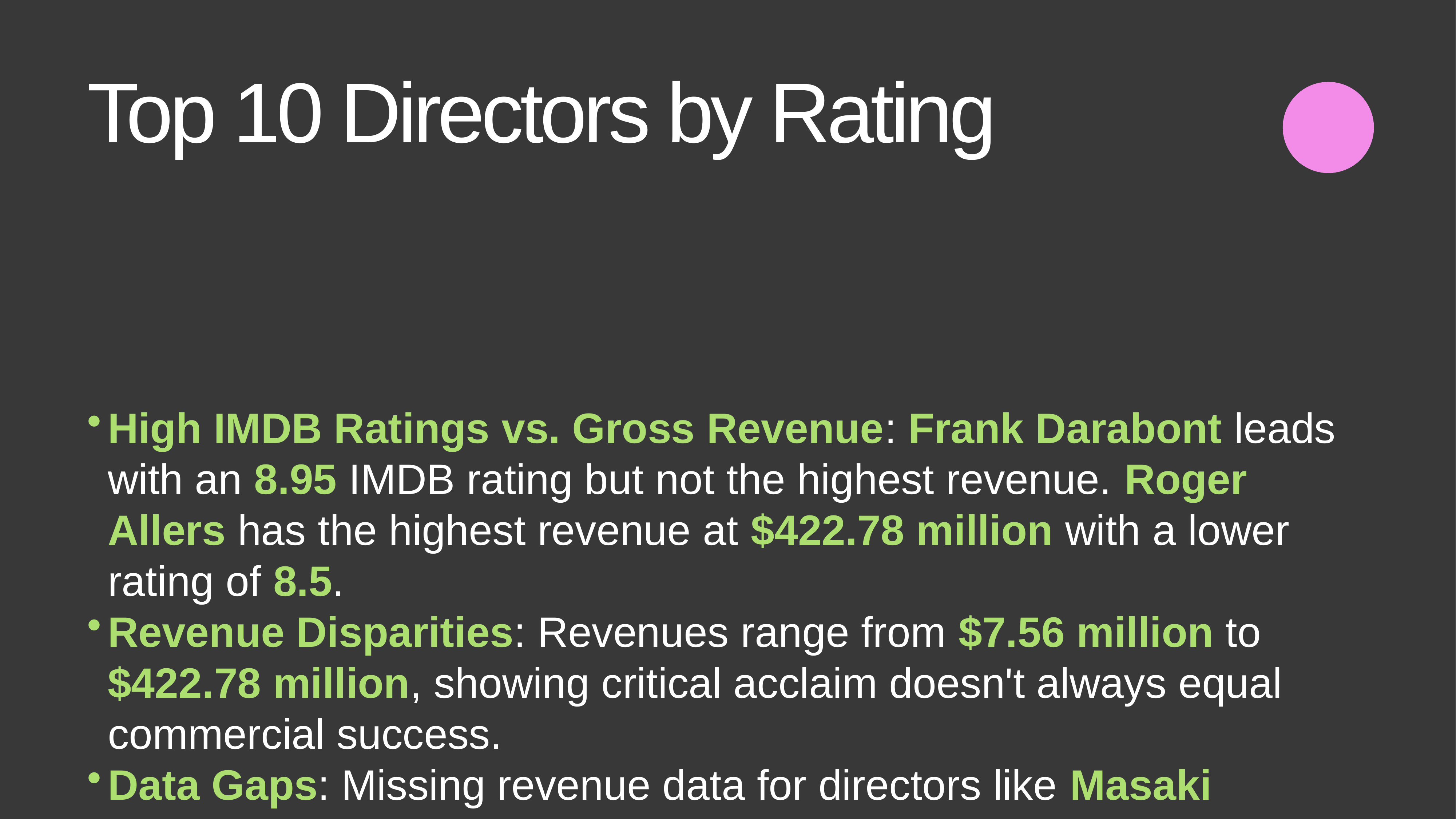

Top 10 Directors by Rating

High IMDB Ratings vs. Gross Revenue: Frank Darabont leads with an 8.95 IMDB rating but not the highest revenue. Roger Allers has the highest revenue at $422.78 million with a lower rating of 8.5.
Revenue Disparities: Revenues range from $7.56 million to $422.78 million, showing critical acclaim doesn't always equal commercial success.
Data Gaps: Missing revenue data for directors like Masaki Kobayashi limits financial comparisons.